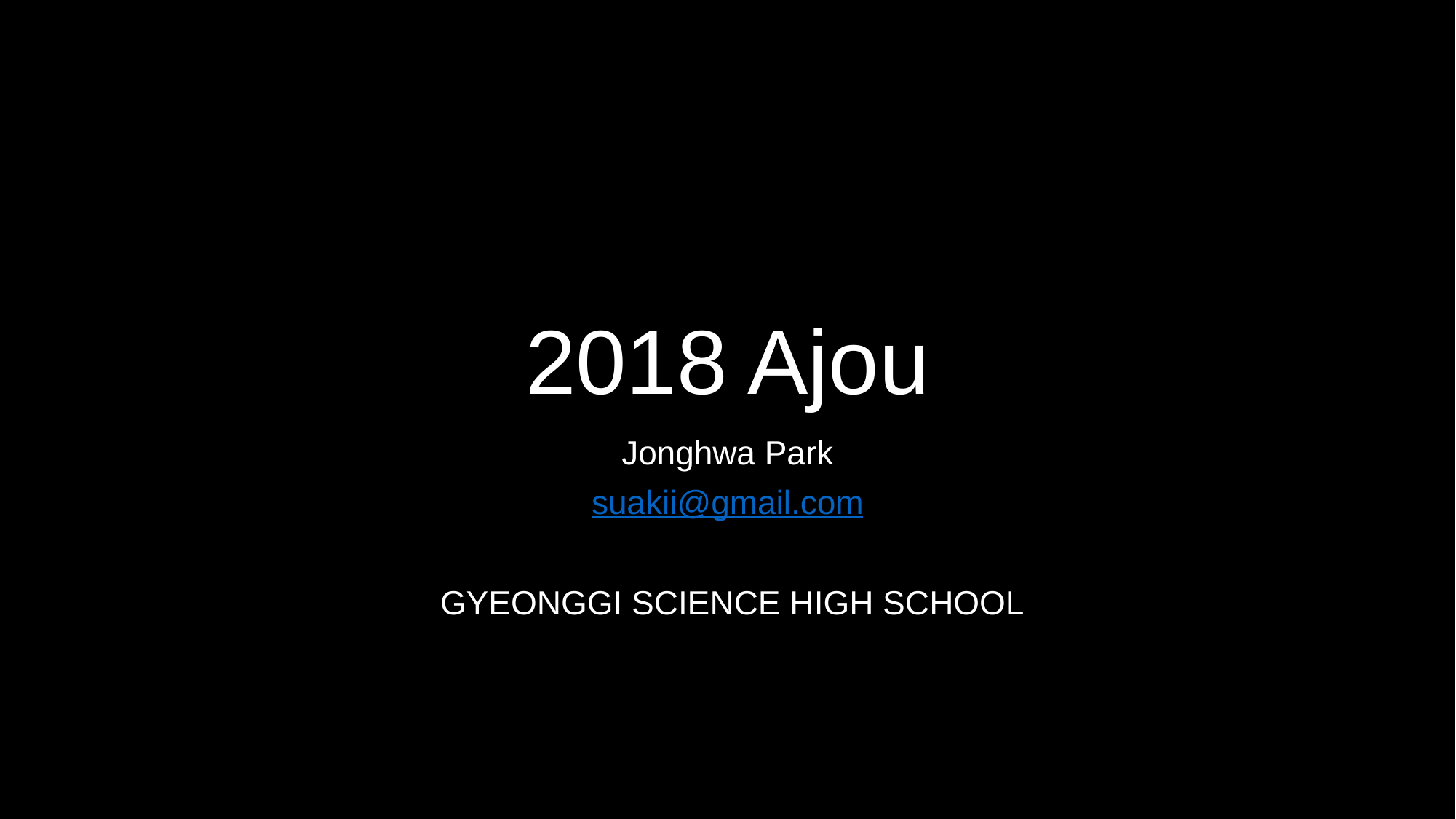

# 2018 Ajou
Jonghwa Park
suakii@gmail.com

 GYEONGGI SCIENCE HIGH SCHOOL